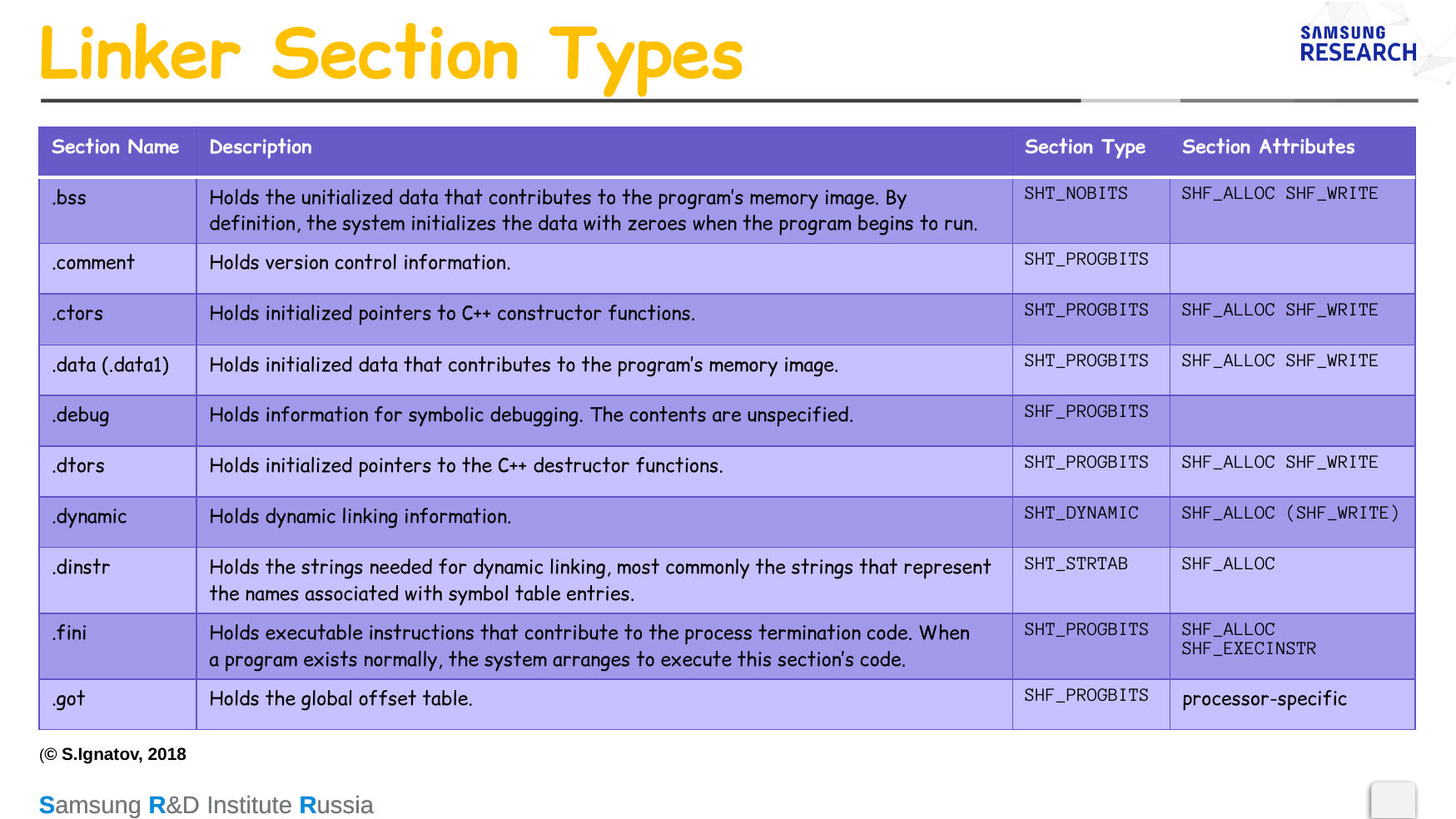

# Linker Section Types
| Section Name | Description | Section Type | Section Attributes |
| --- | --- | --- | --- |
| .bss | Holds the unitialized data that contributes to the program’s memory image. By definition, the system initializes the data with zeroes when the program begins to run. | SHT\_NOBITS | SHF\_ALLOC SHF\_WRITE |
| .comment | Holds version control information. | SHT\_PROGBITS |  |
| .ctors | Holds initialized pointers to C++ constructor functions. | SHT\_PROGBITS | SHF\_ALLOC SHF\_WRITE |
| .data (.data1) | Holds initialized data that contributes to the program’s memory image. | SHT\_PROGBITS | SHF\_ALLOC SHF\_WRITE |
| .debug | Holds information for symbolic debugging. The contents are unspecified. | SHF\_PROGBITS |  |
| .dtors | Holds initialized pointers to the C++ destructor functions. | SHT\_PROGBITS | SHF\_ALLOC SHF\_WRITE |
| .dynamic | Holds dynamic linking information. | SHT\_DYNAMIC | SHF\_ALLOC (SHF\_WRITE) |
| .dinstr | Holds the strings needed for dynamic linking, most commonly the strings that represent the names associated with symbol table entries. | SHT\_STRTAB | SHF\_ALLOC |
| .fini | Holds executable instructions that contribute to the process termination code. When a program exists normally, the system arranges to execute this section’s code. | SHT\_PROGBITS | SHF\_ALLOC SHF\_EXECINSTR |
| .got | Holds the global offset table. | SHF\_PROGBITS | processor-specific |
(© S.Ignatov, 2018